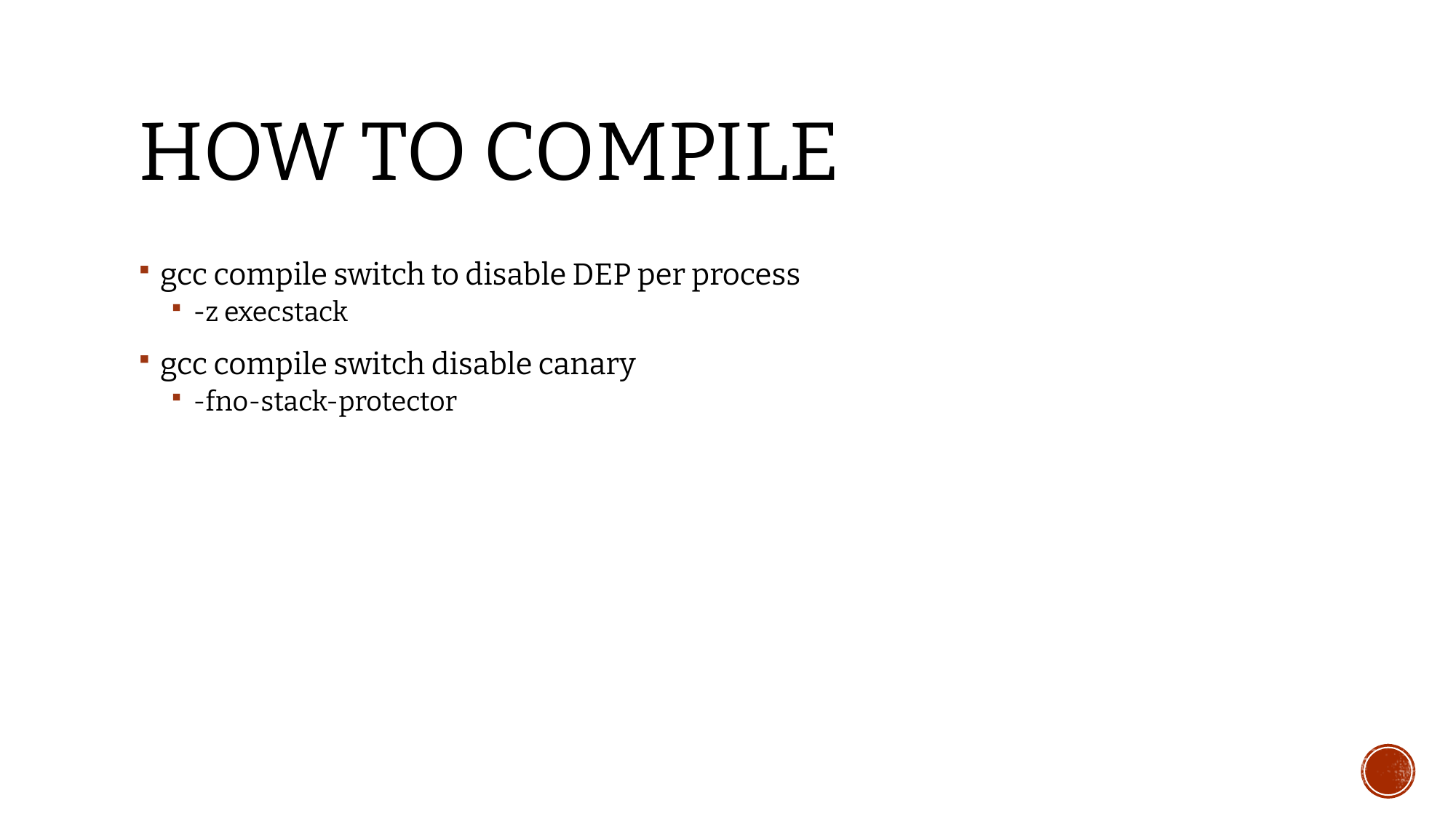

# How to compile
gcc compile switch to disable DEP per process
-z execstack
gcc compile switch disable canary
-fno-stack-protector